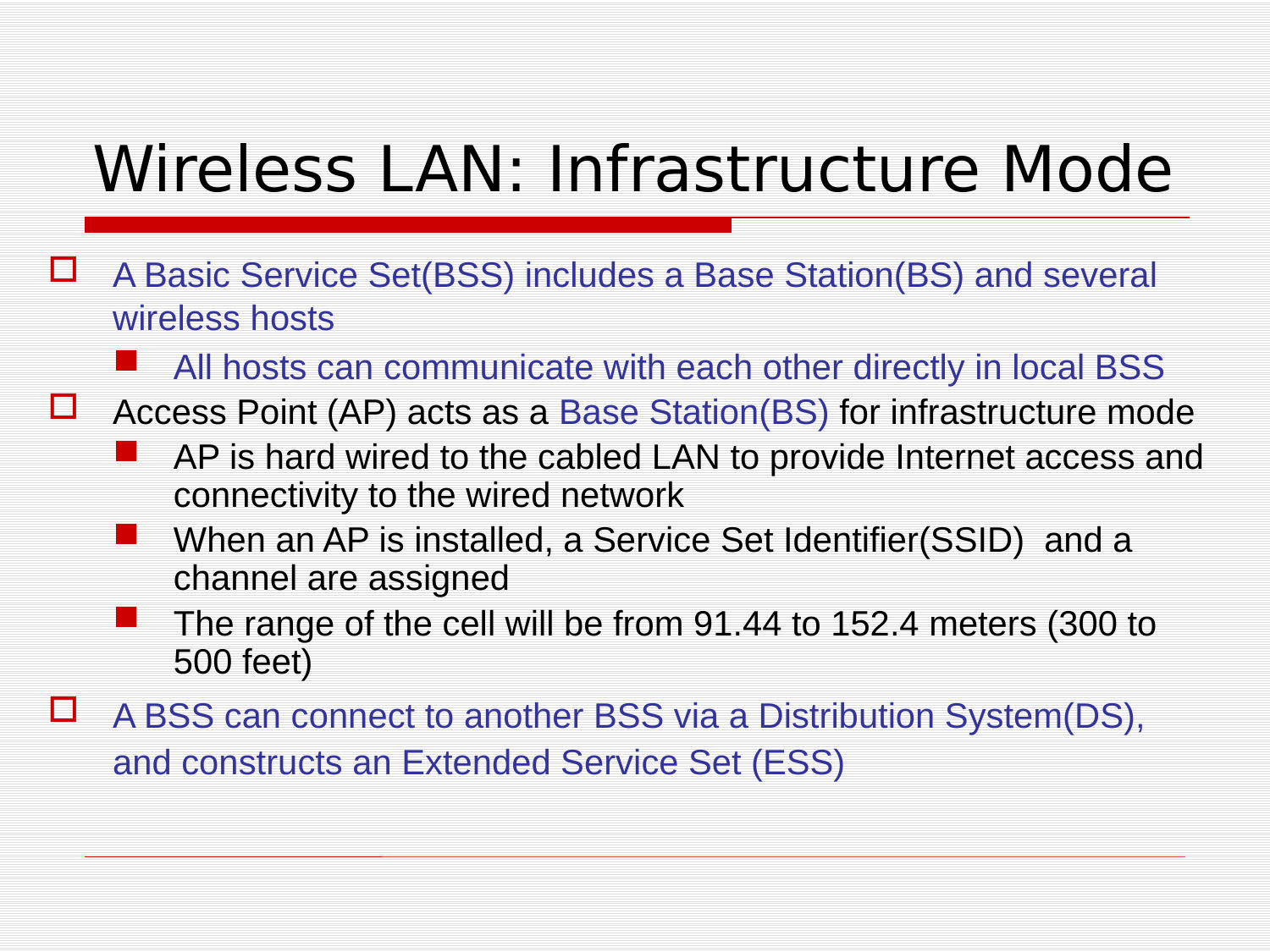

# Wireless LAN: Infrastructure Mode
A Basic Service Set(BSS) includes a Base Station(BS) and several wireless hosts
All hosts can communicate with each other directly in local BSS
Access Point (AP) acts as a Base Station(BS) for infrastructure mode
AP is hard wired to the cabled LAN to provide Internet access and connectivity to the wired network
When an AP is installed, a Service Set Identifier(SSID)  and a channel are assigned
The range of the cell will be from 91.44 to 152.4 meters (300 to 500 feet)
A BSS can connect to another BSS via a Distribution System(DS), and constructs an Extended Service Set (ESS)